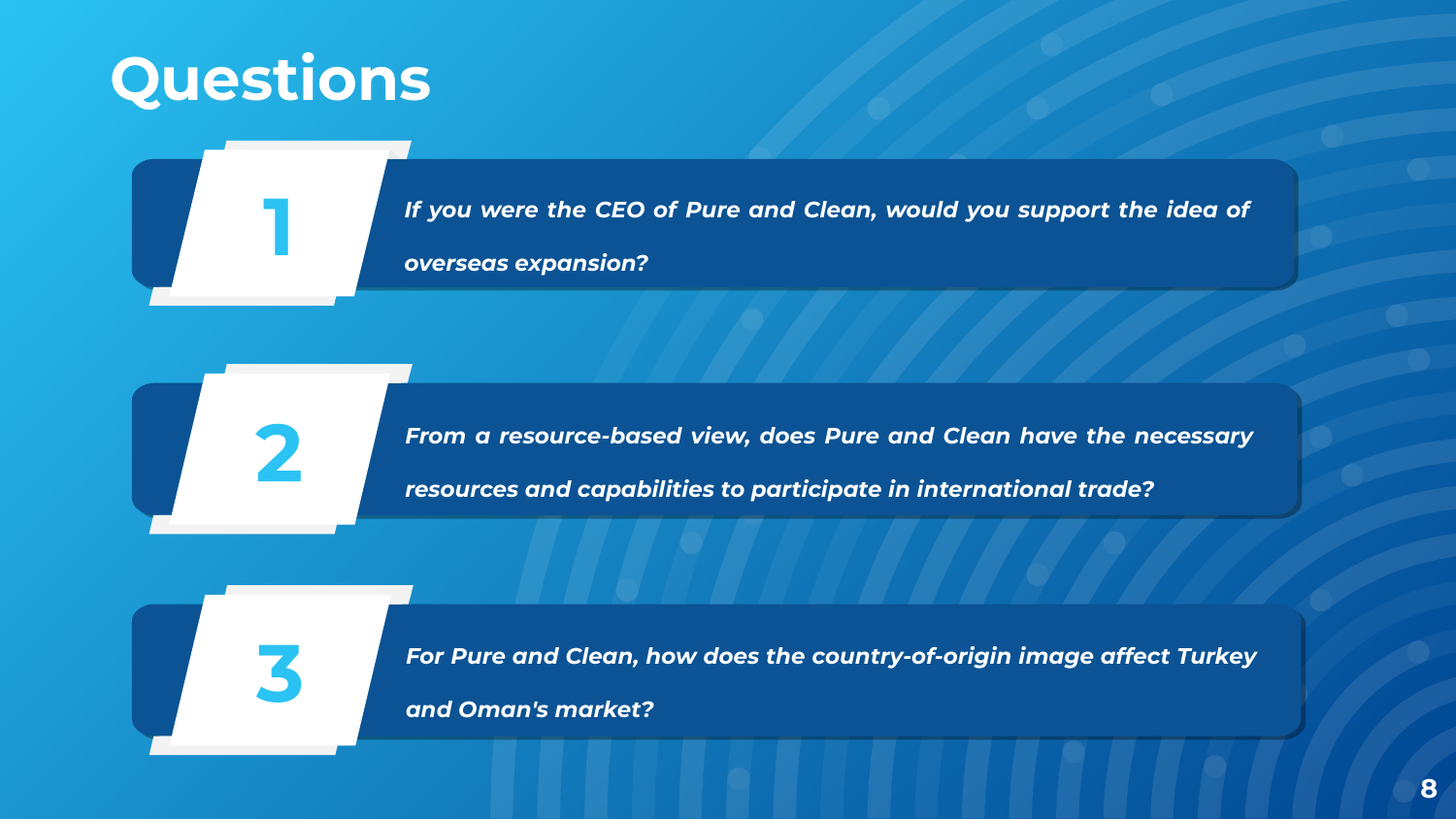

Questions

1

If you were the CEO of Pure and Clean, would you support the idea of overseas expansion?

2

From a resource-based view, does Pure and Clean have the necessary resources and capabilities to participate in international trade?

3

For Pure and Clean, how does the country-of-origin image affect Turkey and Oman's market?

8